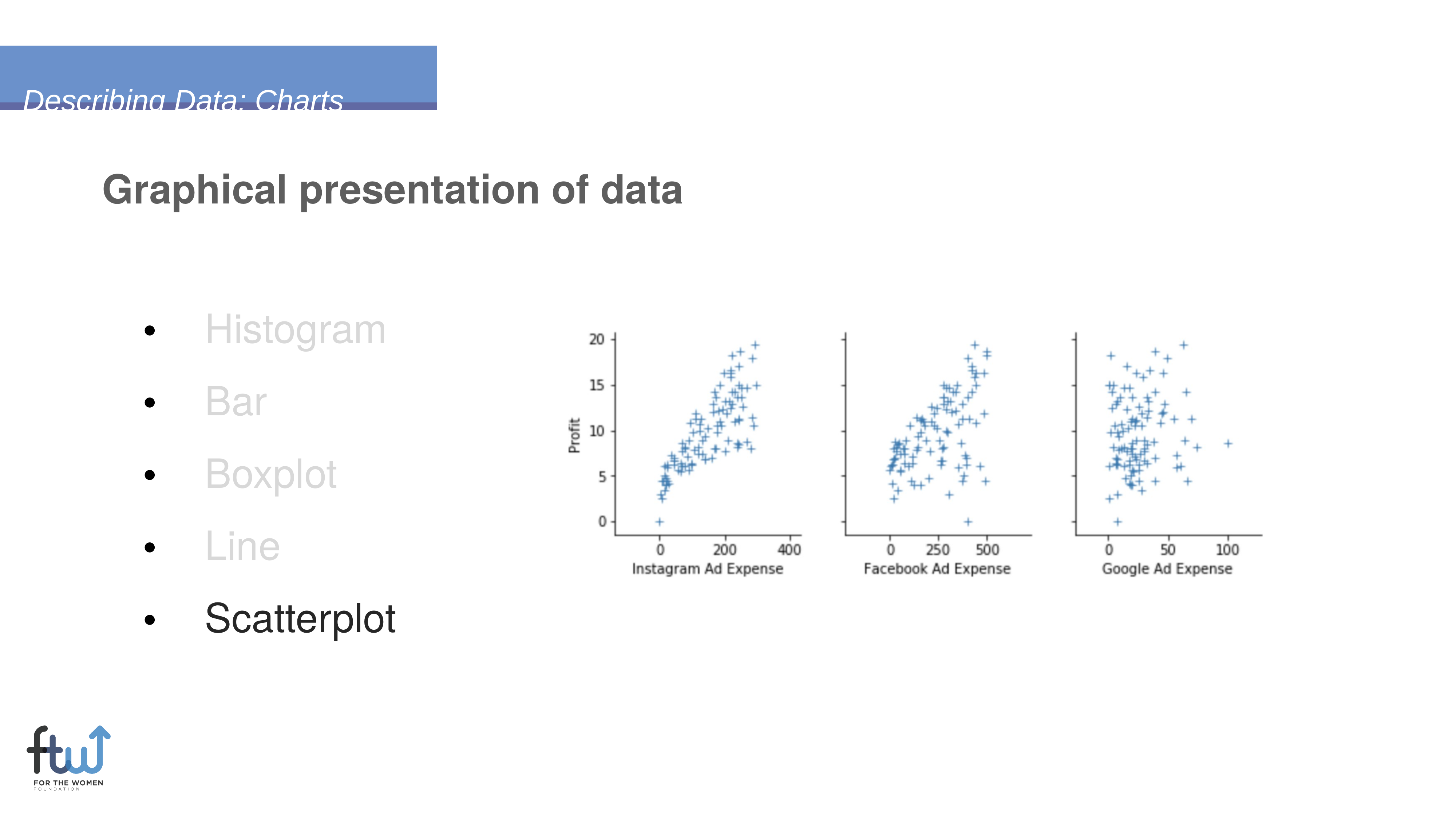

Describing Data: Charts
Graphical presentation of data
Histogram
Bar
Boxplot
Line
Scatterplot